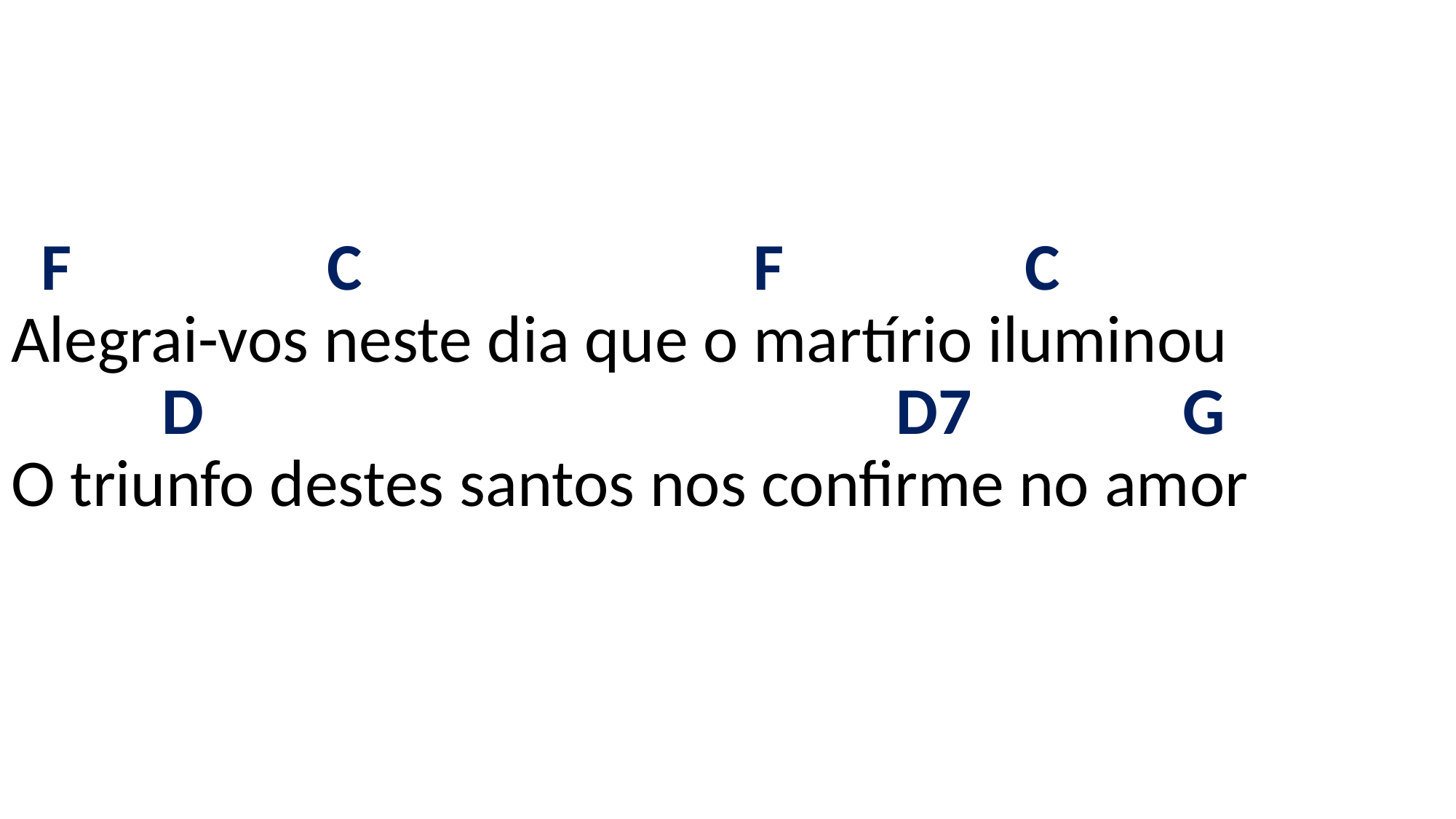

# F                 C                          F                C Alegrai-vos neste dia que o martírio iluminou D                                              D7              G O triunfo destes santos nos confirme no amor